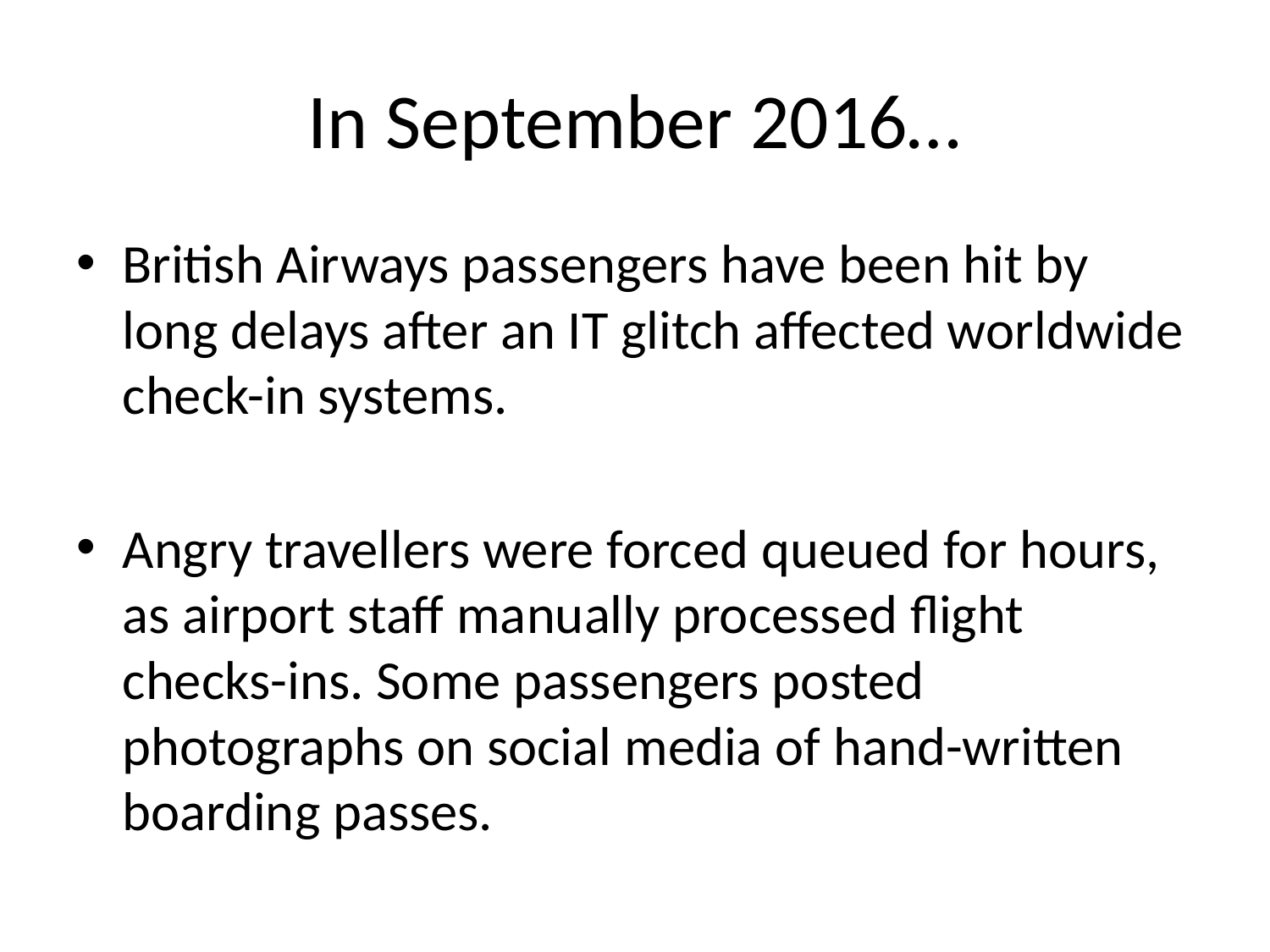

# In September 2016…
British Airways passengers have been hit by long delays after an IT glitch affected worldwide check-in systems.

Angry travellers were forced queued for hours, as airport staff manually processed flight checks-ins. Some passengers posted photographs on social media of hand-written boarding passes.